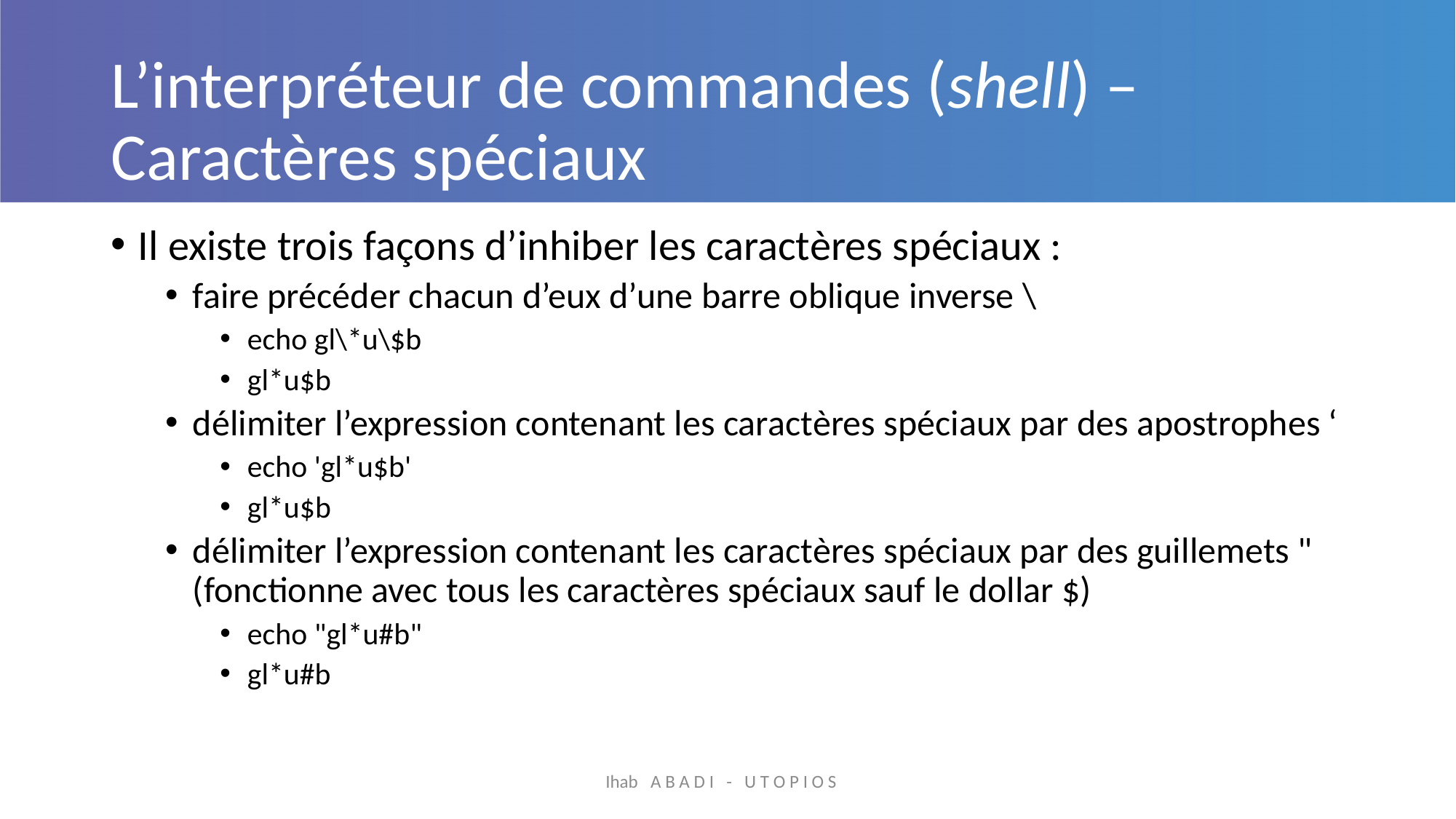

# L’interpréteur de commandes (shell) – Caractères spéciaux
Il existe trois façons d’inhiber les caractères spéciaux :
faire précéder chacun d’eux d’une barre oblique inverse \
echo gl\*u\$b
gl*u$b
délimiter l’expression contenant les caractères spéciaux par des apostrophes ‘
echo 'gl*u$b'
gl*u$b
délimiter l’expression contenant les caractères spéciaux par des guillemets " (fonctionne avec tous les caractères spéciaux sauf le dollar $)
echo "gl*u#b"
gl*u#b

Ihab   A B A D I   -   U T O P I O S